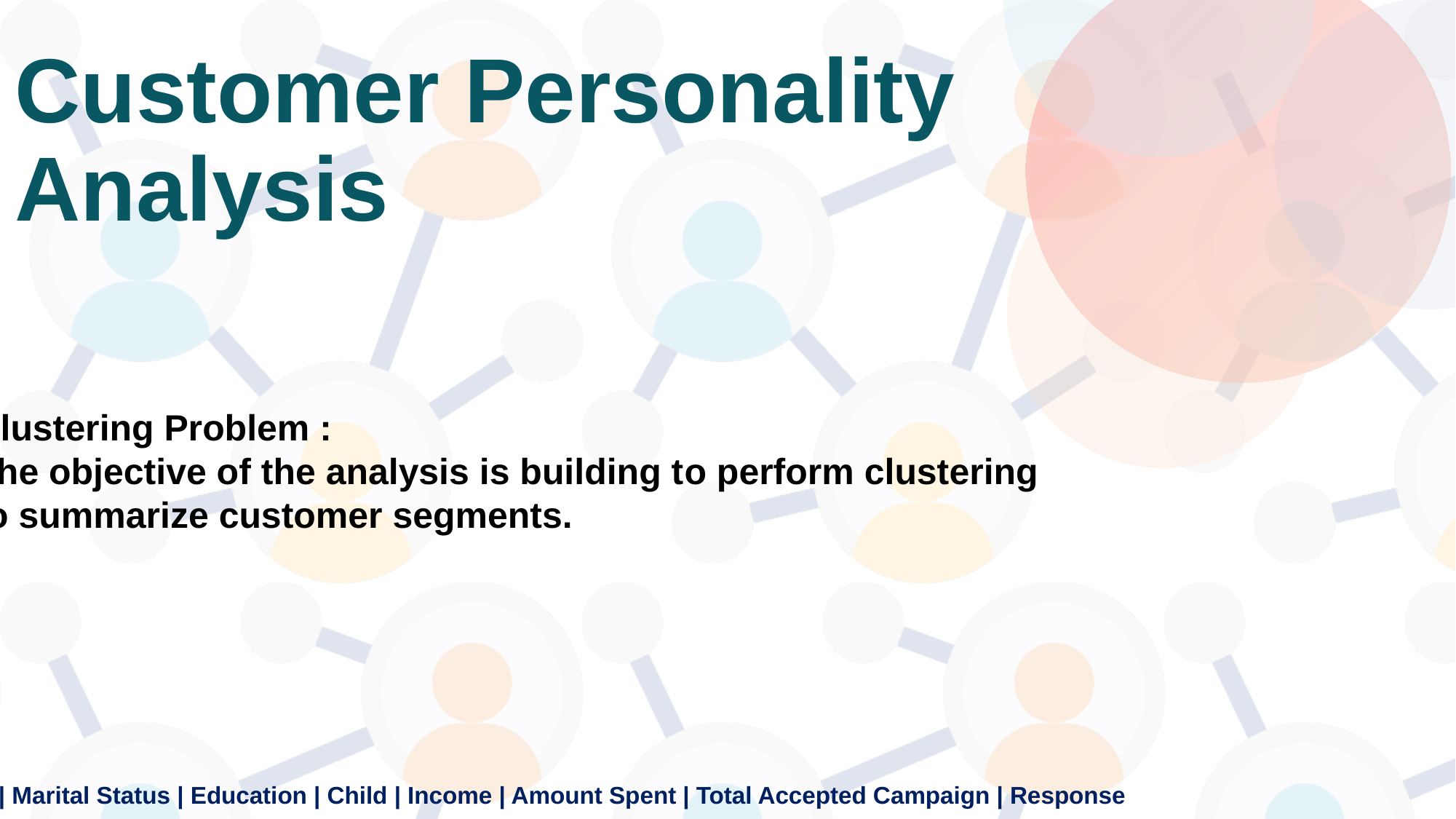

# Customer Personality Analysis
Clustering Problem :
The objective of the analysis is building to perform clustering
to summarize customer segments.
Age | Marital Status | Education | Child | Income | Amount Spent | Total Accepted Campaign | Response